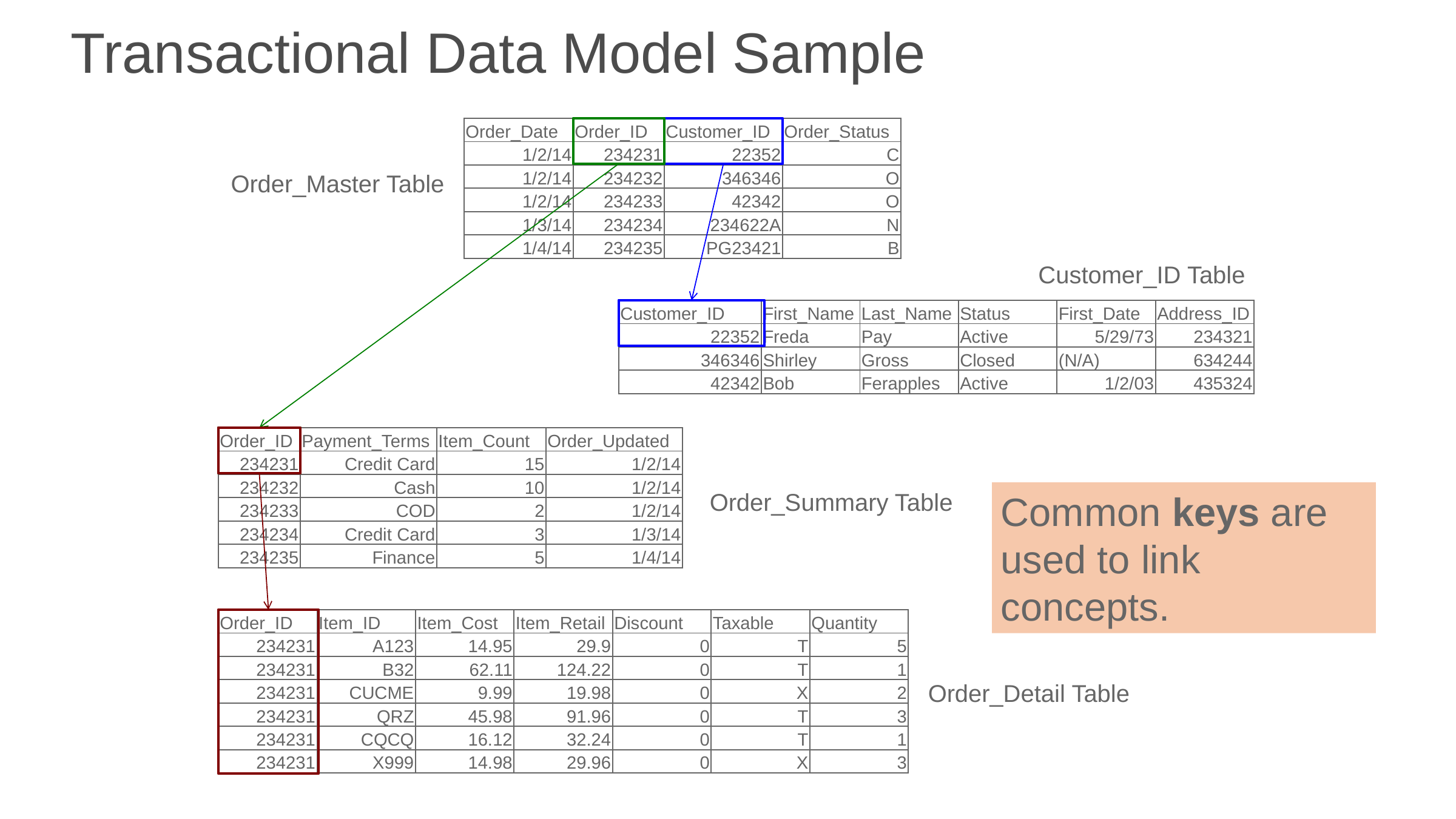

# Transactional Data Model Sample
| Order\_Date | Order\_ID | Customer\_ID | Order\_Status |
| --- | --- | --- | --- |
| 1/2/14 | 234231 | 22352 | C |
| 1/2/14 | 234232 | 346346 | O |
| 1/2/14 | 234233 | 42342 | O |
| 1/3/14 | 234234 | 234622A | N |
| 1/4/14 | 234235 | PG23421 | B |

Order_Master Table
Customer_ID Table
| Customer\_ID | First\_Name | Last\_Name | Status | First\_Date | Address\_ID |
| --- | --- | --- | --- | --- | --- |
| 22352 | Freda | Pay | Active | 5/29/73 | 234321 |
| 346346 | Shirley | Gross | Closed | (N/A) | 634244 |
| 42342 | Bob | Ferapples | Active | 1/2/03 | 435324 |

| Order\_ID | Payment\_Terms | Item\_Count | Order\_Updated |
| --- | --- | --- | --- |
| 234231 | Credit Card | 15 | 1/2/14 |
| 234232 | Cash | 10 | 1/2/14 |
| 234233 | COD | 2 | 1/2/14 |
| 234234 | Credit Card | 3 | 1/3/14 |
| 234235 | Finance | 5 | 1/4/14 |

Order_Summary Table
Common keys are used to link concepts.
| Order\_ID | Item\_ID | Item\_Cost | Item\_Retail | Discount | Taxable | Quantity |
| --- | --- | --- | --- | --- | --- | --- |
| 234231 | A123 | 14.95 | 29.9 | 0 | T | 5 |
| 234231 | B32 | 62.11 | 124.22 | 0 | T | 1 |
| 234231 | CUCME | 9.99 | 19.98 | 0 | X | 2 |
| 234231 | QRZ | 45.98 | 91.96 | 0 | T | 3 |
| 234231 | CQCQ | 16.12 | 32.24 | 0 | T | 1 |
| 234231 | X999 | 14.98 | 29.96 | 0 | X | 3 |

Order_Detail Table